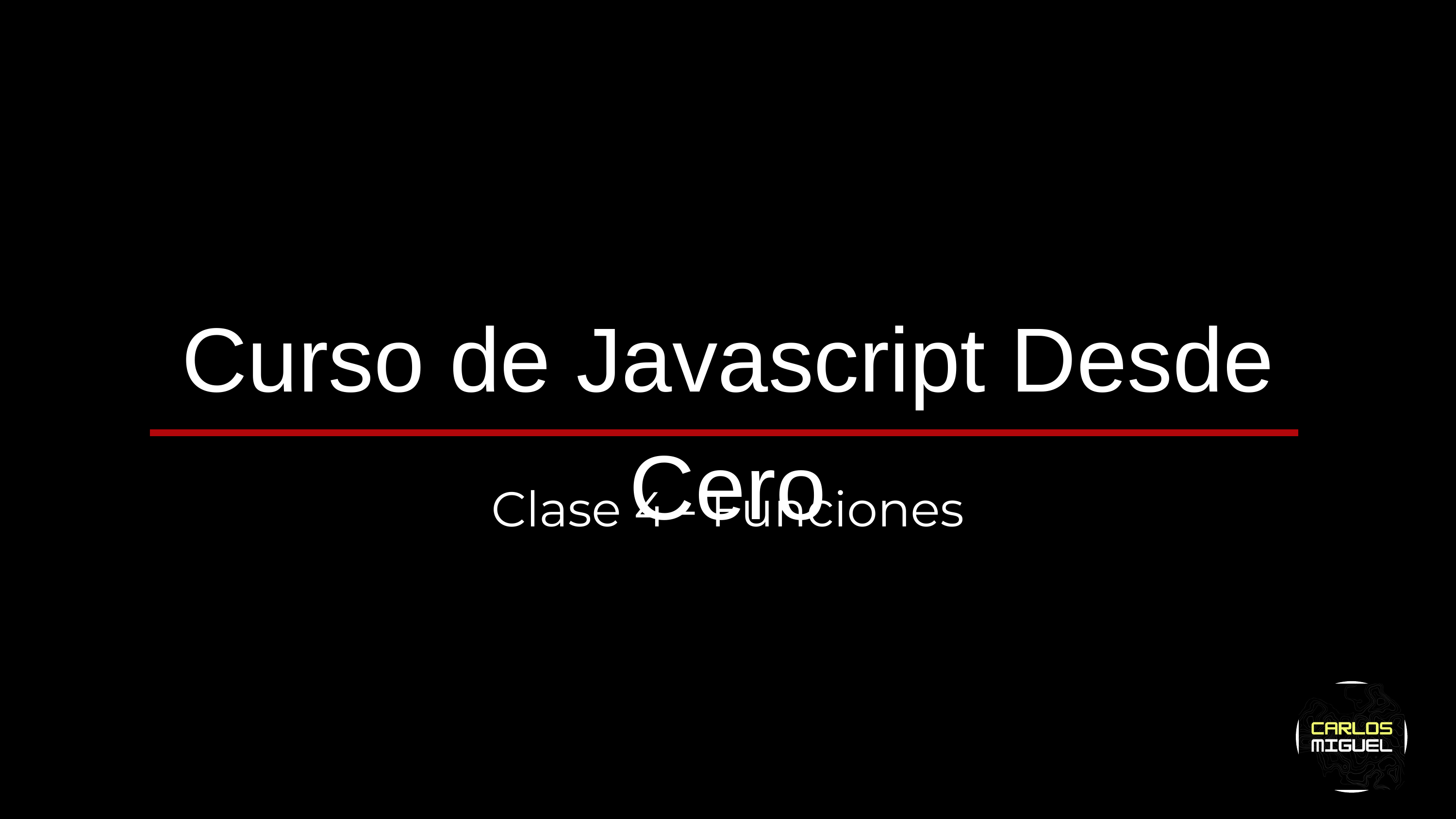

Curso de Javascript Desde Cero

Clase 4 - Funciones